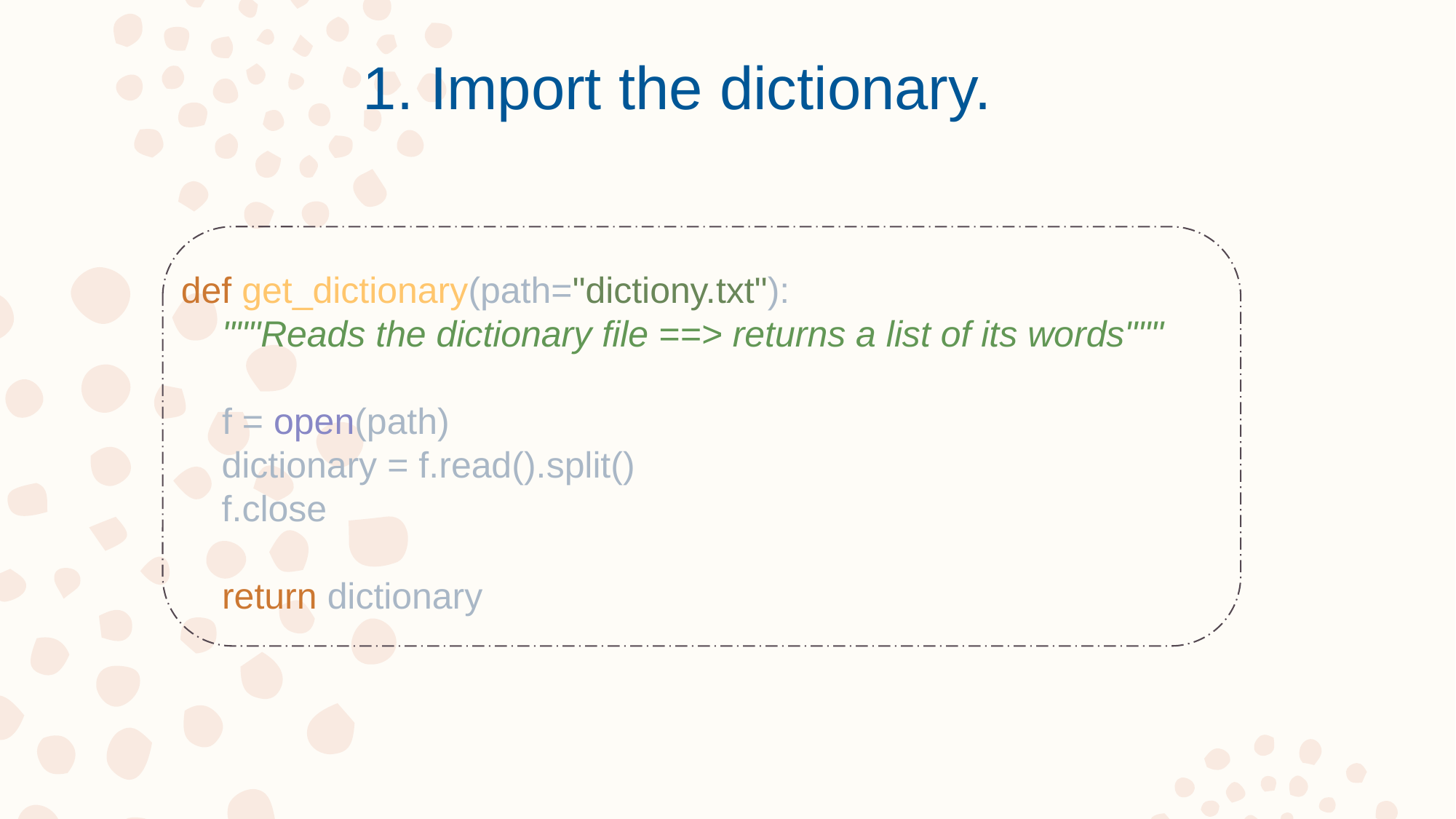

1. Import the dictionary.

def get_dictionary(path="dictiony.txt"):
    """Reads the dictionary file ==> returns a list of its words"""
    f = open(path)
    dictionary = f.read().split()
    f.close
    return dictionary